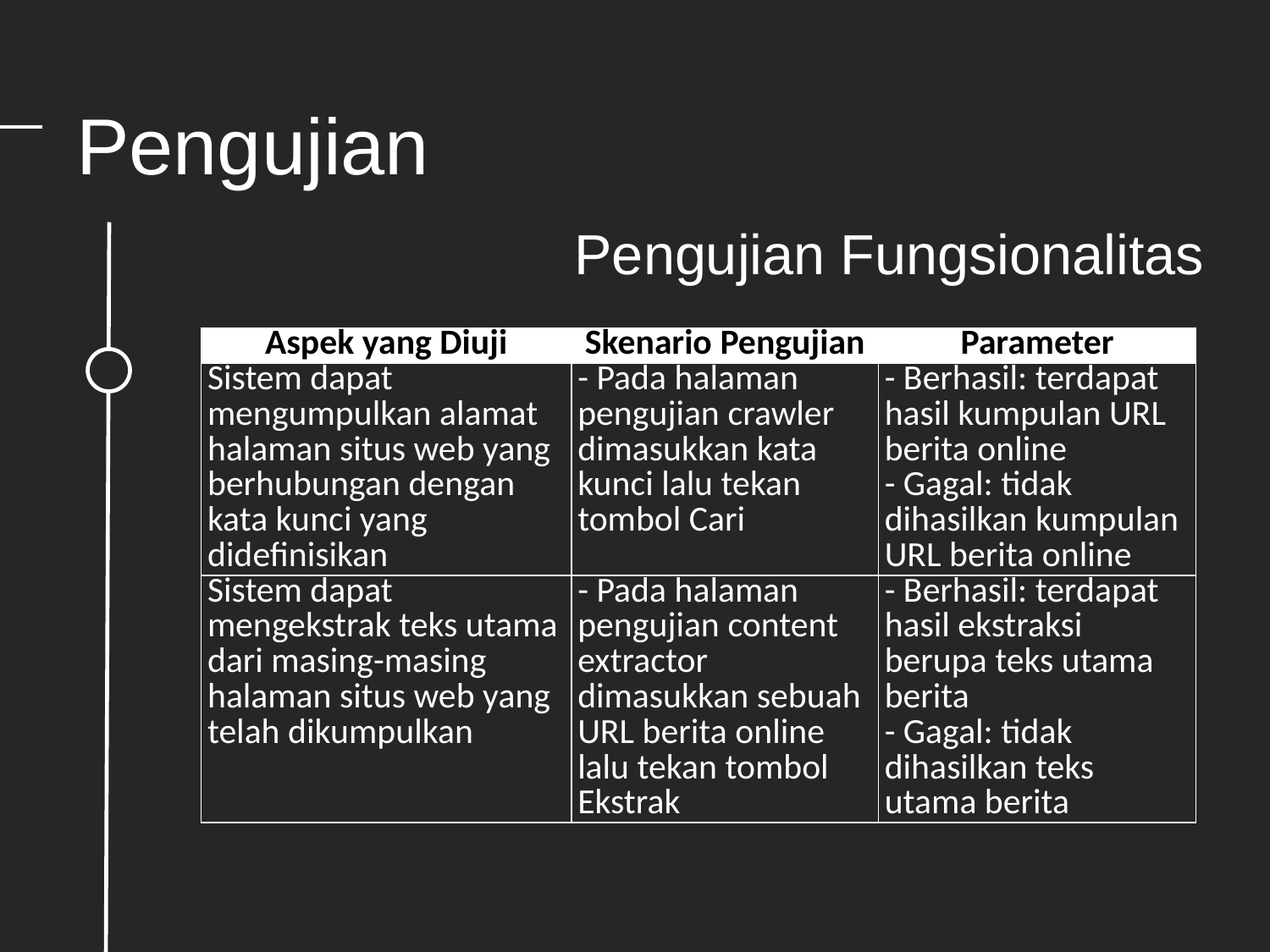

# Pengujian
Pengujian Fungsionalitas

| Aspek yang Diuji | Skenario Pengujian | Parameter |
| --- | --- | --- |
| Sistem dapat mengumpulkan alamat halaman situs web yang berhubungan dengan kata kunci yang didefinisikan | - Pada halaman pengujian crawler dimasukkan kata kunci lalu tekan tombol Cari | - Berhasil: terdapat hasil kumpulan URL berita online - Gagal: tidak dihasilkan kumpulan URL berita online |
| Sistem dapat mengekstrak teks utama dari masing-masing halaman situs web yang telah dikumpulkan | - Pada halaman pengujian content extractor dimasukkan sebuah URL berita online lalu tekan tombol Ekstrak | - Berhasil: terdapat hasil ekstraksi berupa teks utama berita - Gagal: tidak dihasilkan teks utama berita |